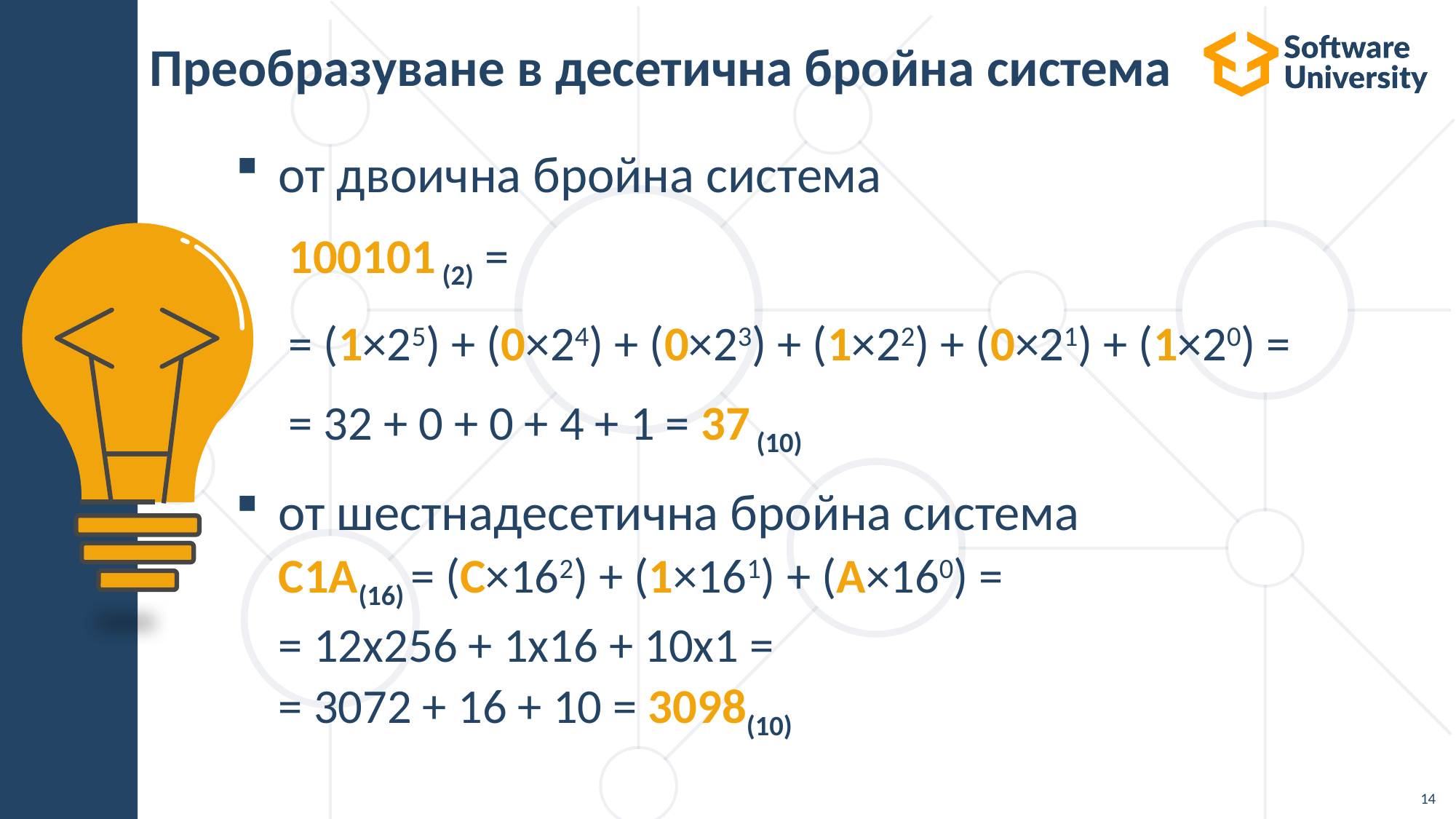

# Преобразуване в десетична бройна система
от двоична бройна система
100101 (2) =
= (1×25) + (0×24) + (0×23) + (1×22) + (0×21) + (1×20) =
= 32 + 0 + 0 + 4 + 1 = 37 (10)
от шестнадесетична бройна система
C1A(16) = (C×162) + (1×161) + (A×160) =
= 12x256 + 1x16 + 10x1 =
= 3072 + 16 + 10 = 3098(10)
14